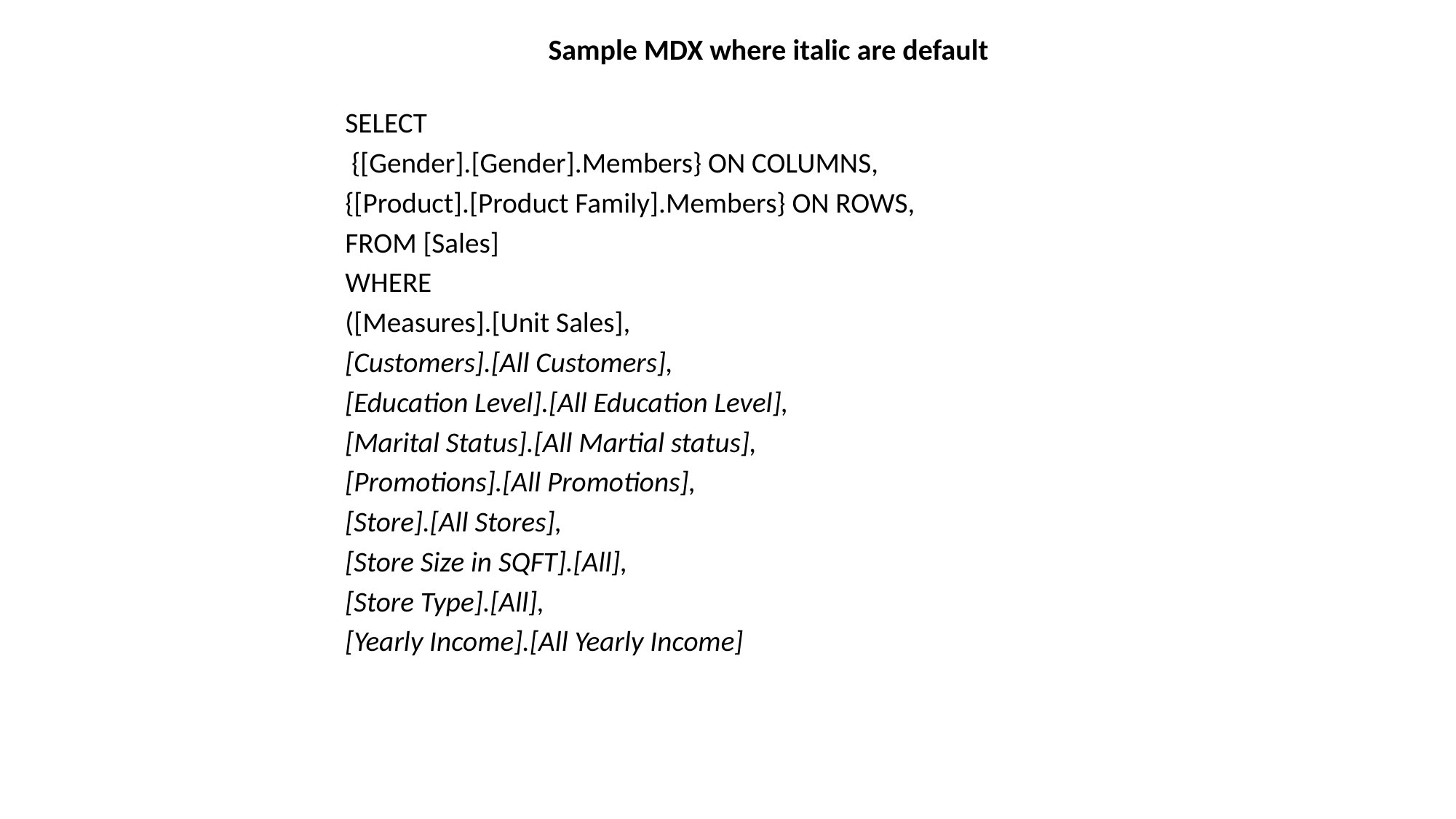

# Sample MDX where italic are default
SELECT
 {[Gender].[Gender].Members} ON COLUMNS,
{[Product].[Product Family].Members} ON ROWS,
FROM [Sales]
WHERE
([Measures].[Unit Sales],
[Customers].[All Customers],
[Education Level].[All Education Level],
[Marital Status].[All Martial status],
[Promotions].[All Promotions],
[Store].[All Stores],
[Store Size in SQFT].[All],
[Store Type].[All],
[Yearly Income].[All Yearly Income]